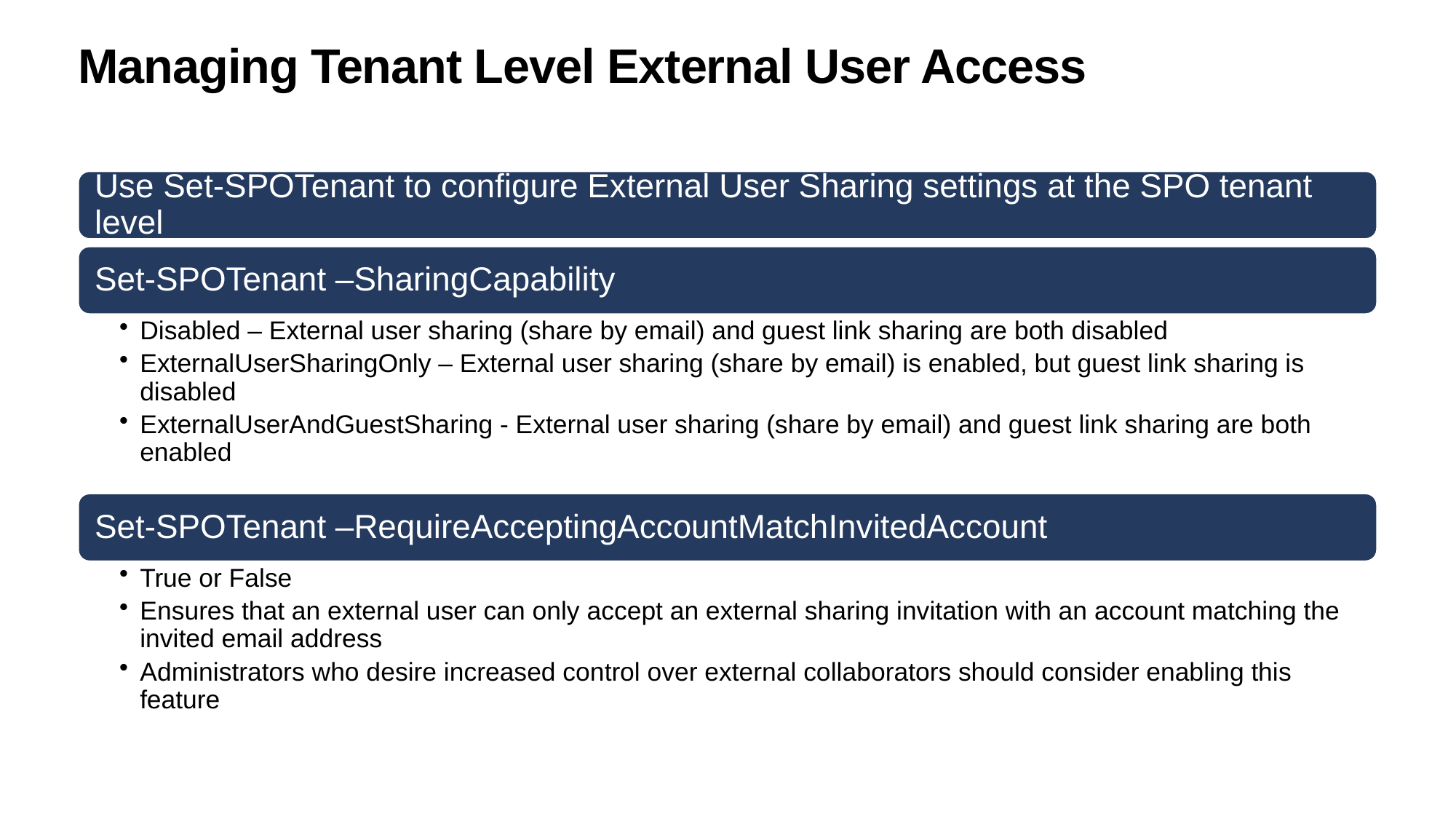

# Managing Tenant Level External User Access
Use Set-SPOTenant to configure External User Sharing settings at the SPO tenant level
Set-SPOTenant –SharingCapability
Disabled – External user sharing (share by email) and guest link sharing are both disabled
ExternalUserSharingOnly – External user sharing (share by email) is enabled, but guest link sharing is disabled
ExternalUserAndGuestSharing - External user sharing (share by email) and guest link sharing are both enabled
Set-SPOTenant –RequireAcceptingAccountMatchInvitedAccount
True or False
Ensures that an external user can only accept an external sharing invitation with an account matching the invited email address
Administrators who desire increased control over external collaborators should consider enabling this feature